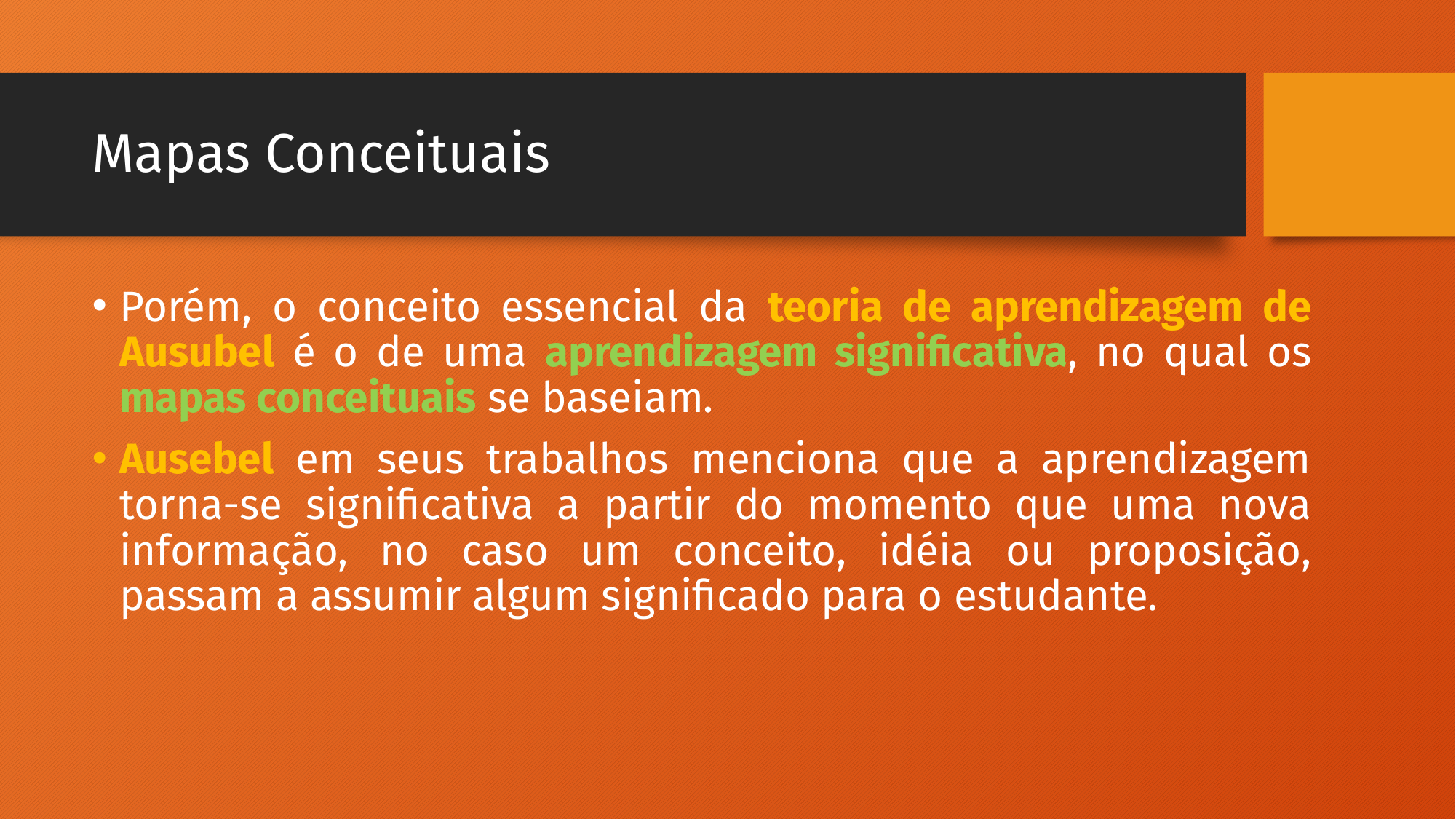

# Mapas Conceituais
Porém, o conceito essencial da teoria de aprendizagem de Ausubel é o de uma aprendizagem significativa, no qual os mapas conceituais se baseiam.
Ausebel em seus trabalhos menciona que a aprendizagem torna-se significativa a partir do momento que uma nova informação, no caso um conceito, idéia ou proposição, passam a assumir algum significado para o estudante.